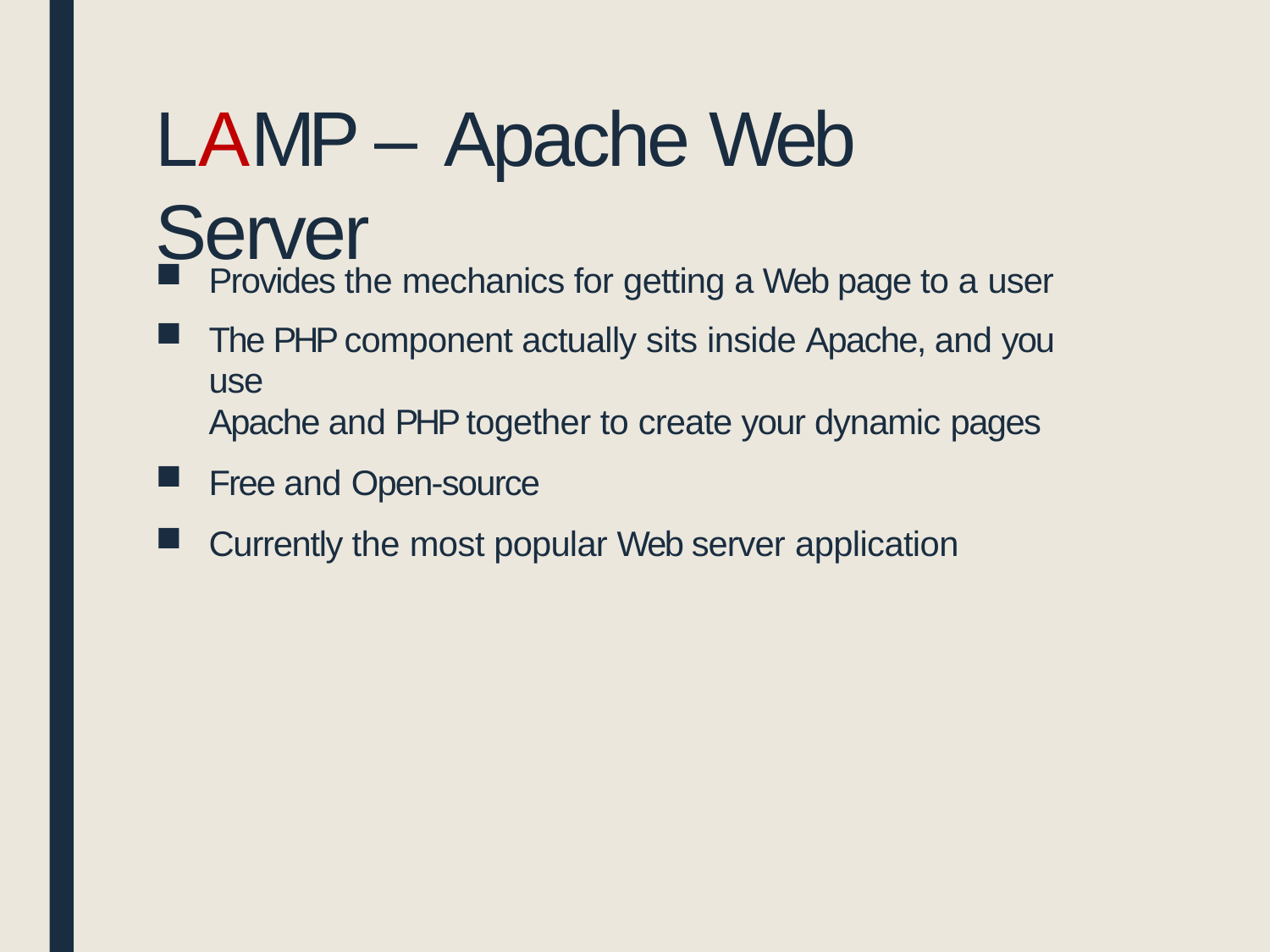

# LAMP – Apache Web Server
Provides the mechanics for getting a Web page to a user
The PHP component actually sits inside Apache, and you use
Apache and PHP together to create your dynamic pages
Free and Open-source
Currently the most popular Web server application